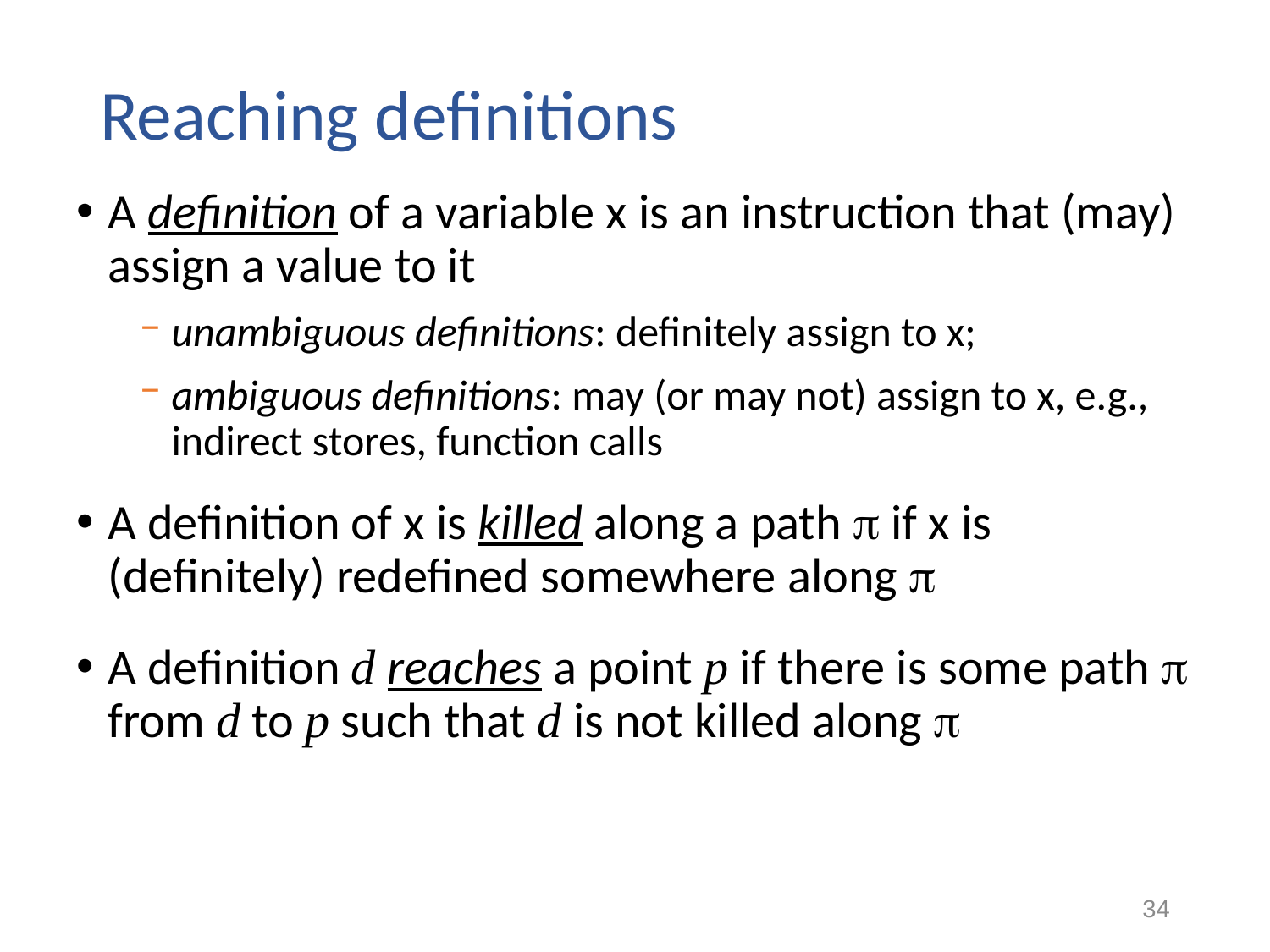

# Reaching definitions
A definition of a variable x is an instruction that (may) assign a value to it
unambiguous definitions: definitely assign to x;
ambiguous definitions: may (or may not) assign to x, e.g., indirect stores, function calls
A definition of x is killed along a path π if x is (definitely) redefined somewhere along π
A definition d reaches a point p if there is some path π from d to p such that d is not killed along π
34